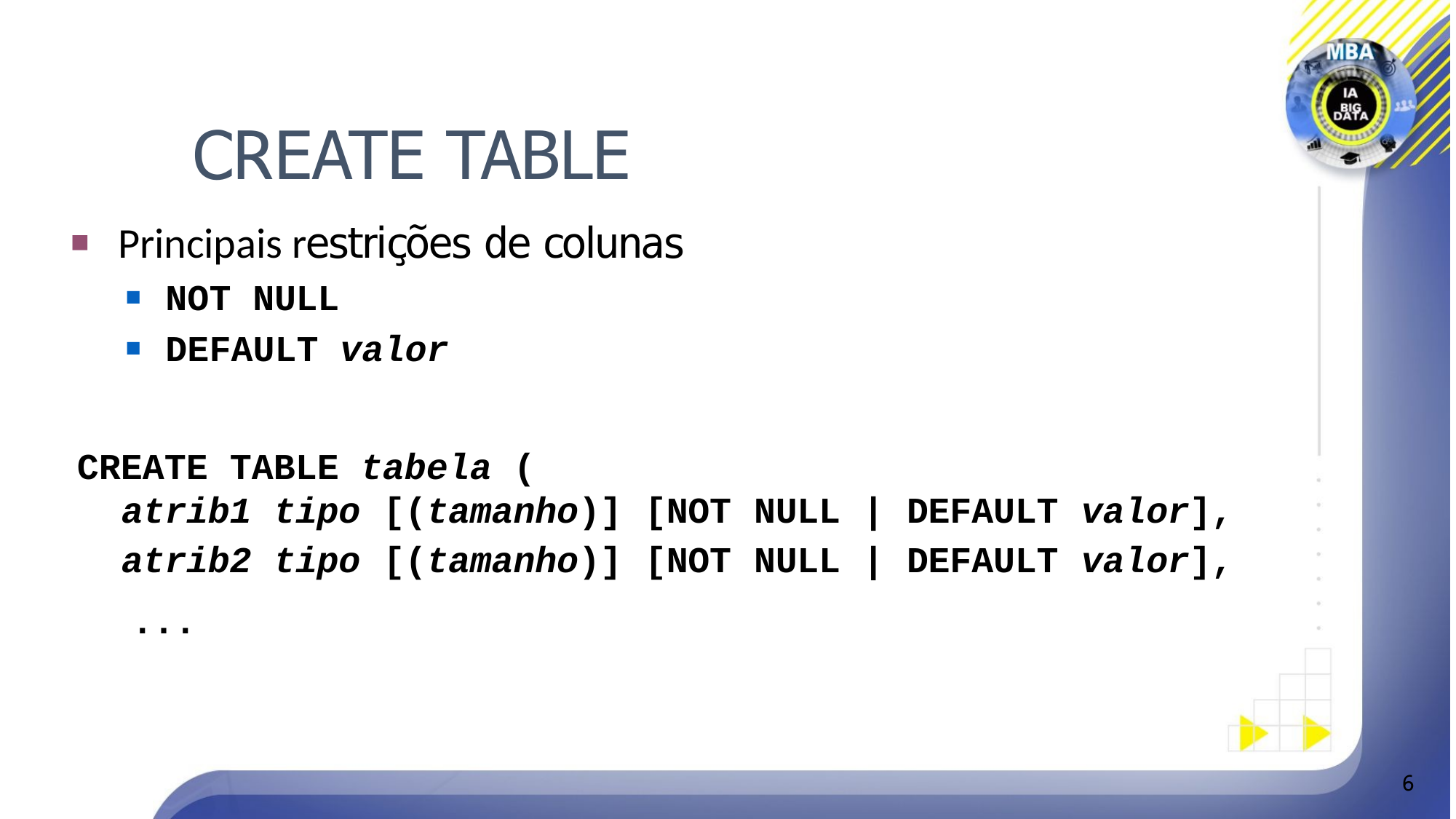

# CREATE TABLE
Principais restrições de colunas
NOT NULL
DEFAULT valor

CREATE TABLE tabela (

...
| atrib1 | tipo | [(tamanho)] | [NOT | NULL | | | DEFAULT | valor], |
| --- | --- | --- | --- | --- | --- | --- | --- |
| atrib2 | tipo | [(tamanho)] | [NOT | NULL | | | DEFAULT | valor], |
6